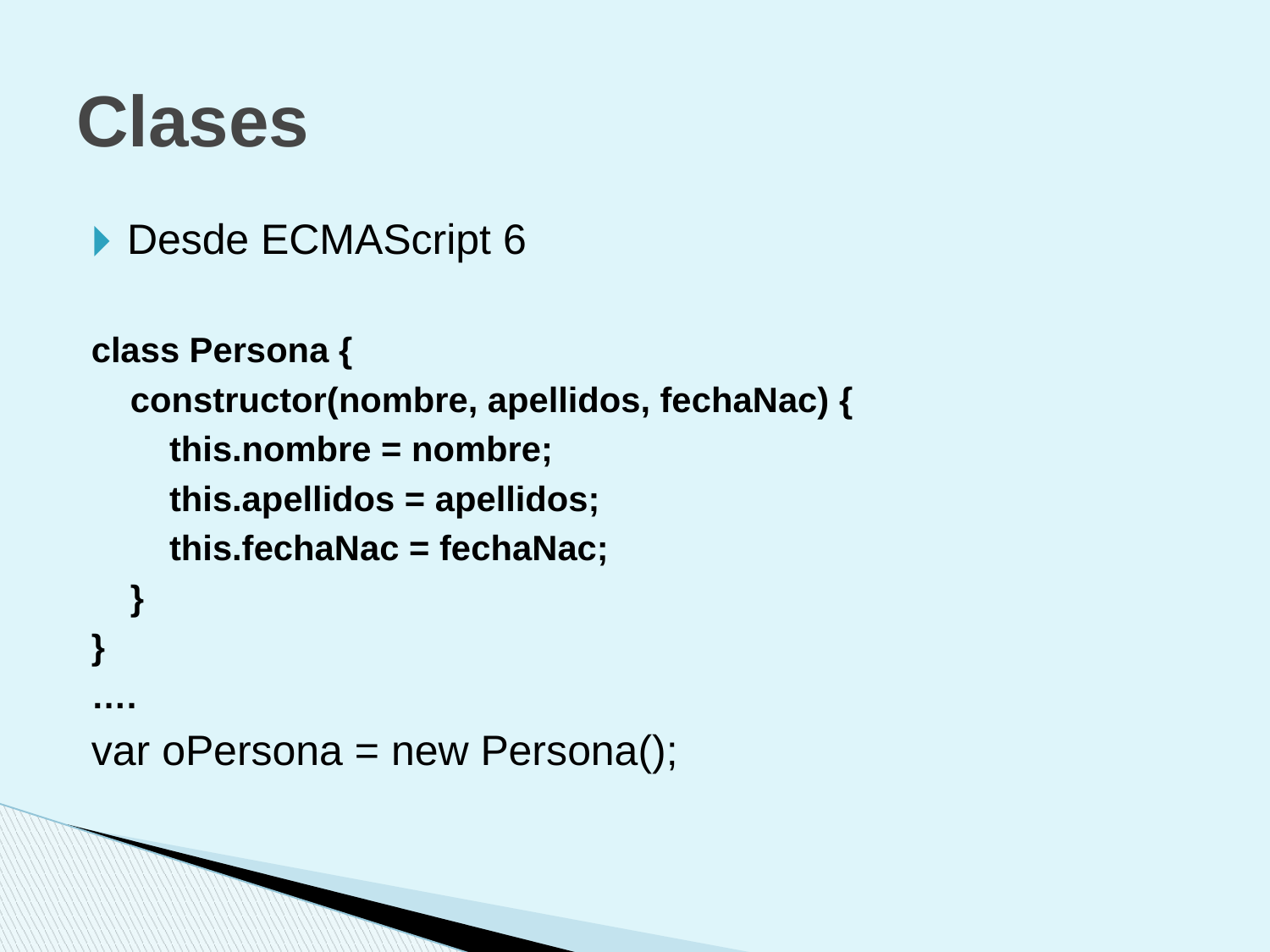

# Clases
Desde ECMAScript 6

class Persona {
    constructor(nombre, apellidos, fechaNac) {
        this.nombre = nombre;
        this.apellidos = apellidos;
        this.fechaNac = fechaNac;
    }
}
….
var oPersona = new Persona();